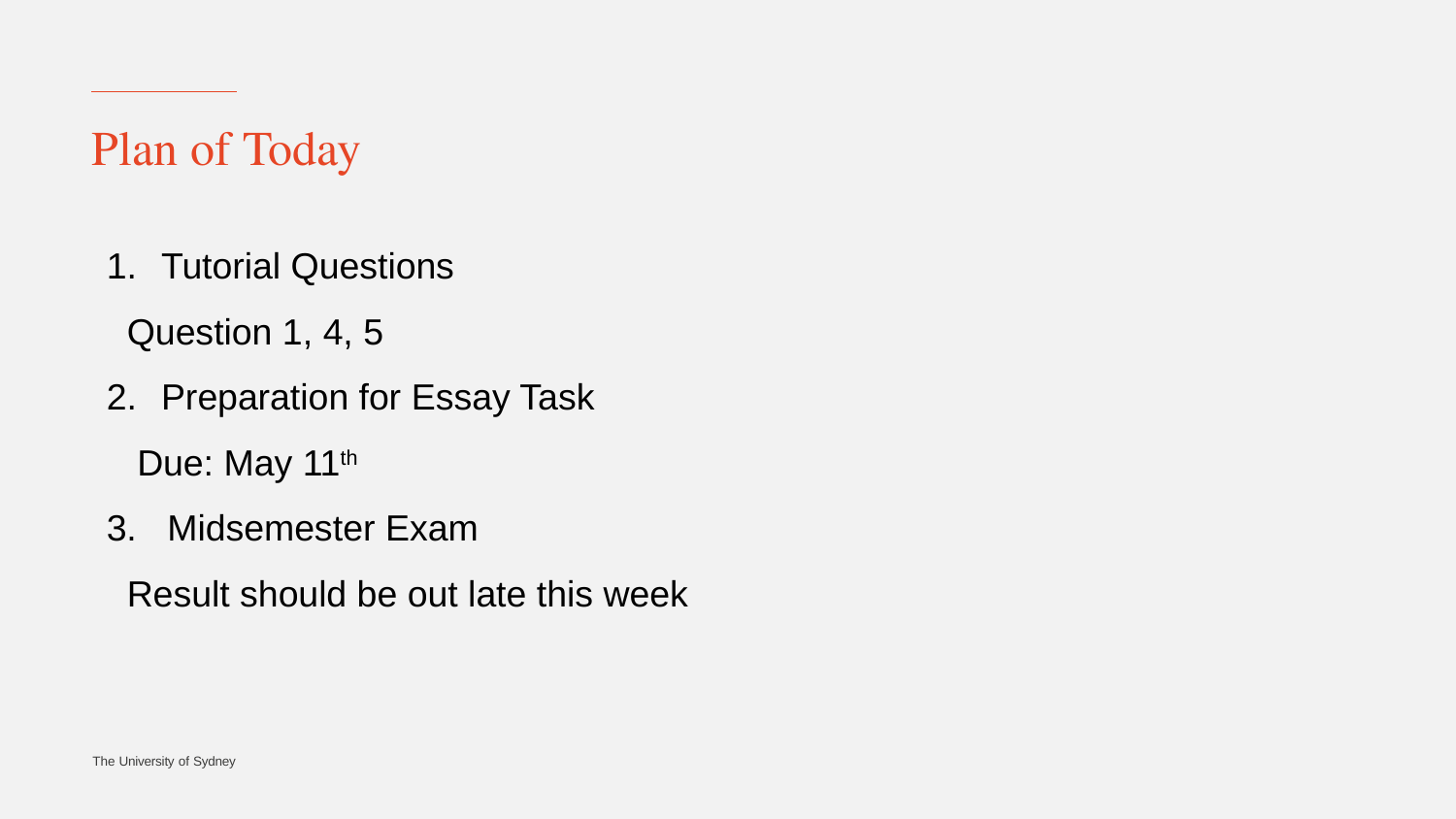

# Plan of Today
Tutorial Questions
  Question 1, 4, 5
Preparation for Essay Task
   Due: May 11th
3.   Midsemester Exam
  Result should be out late this week